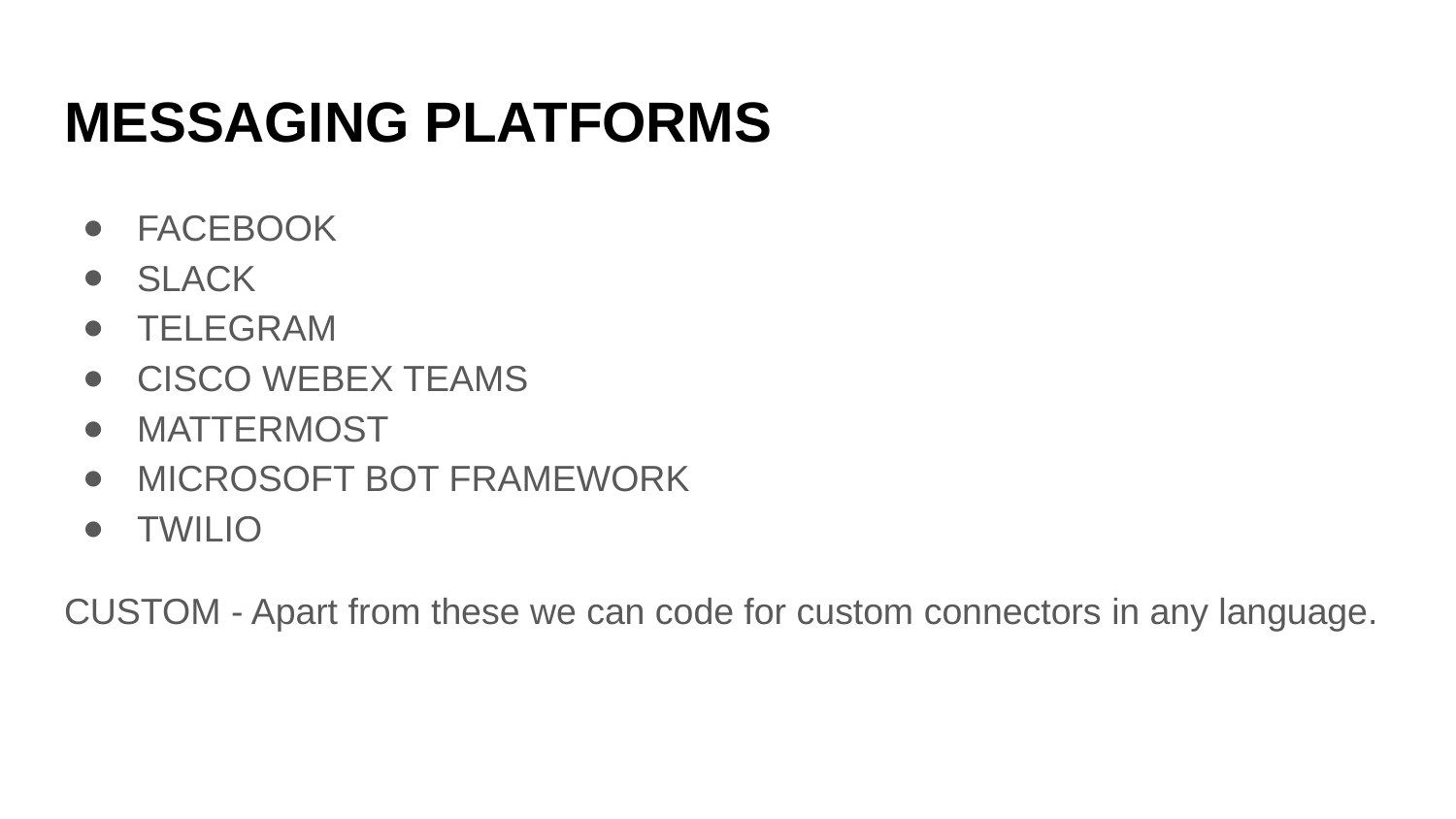

# MESSAGING PLATFORMS
FACEBOOK
SLACK
TELEGRAM
CISCO WEBEX TEAMS
MATTERMOST
MICROSOFT BOT FRAMEWORK
TWILIO
CUSTOM - Apart from these we can code for custom connectors in any language.